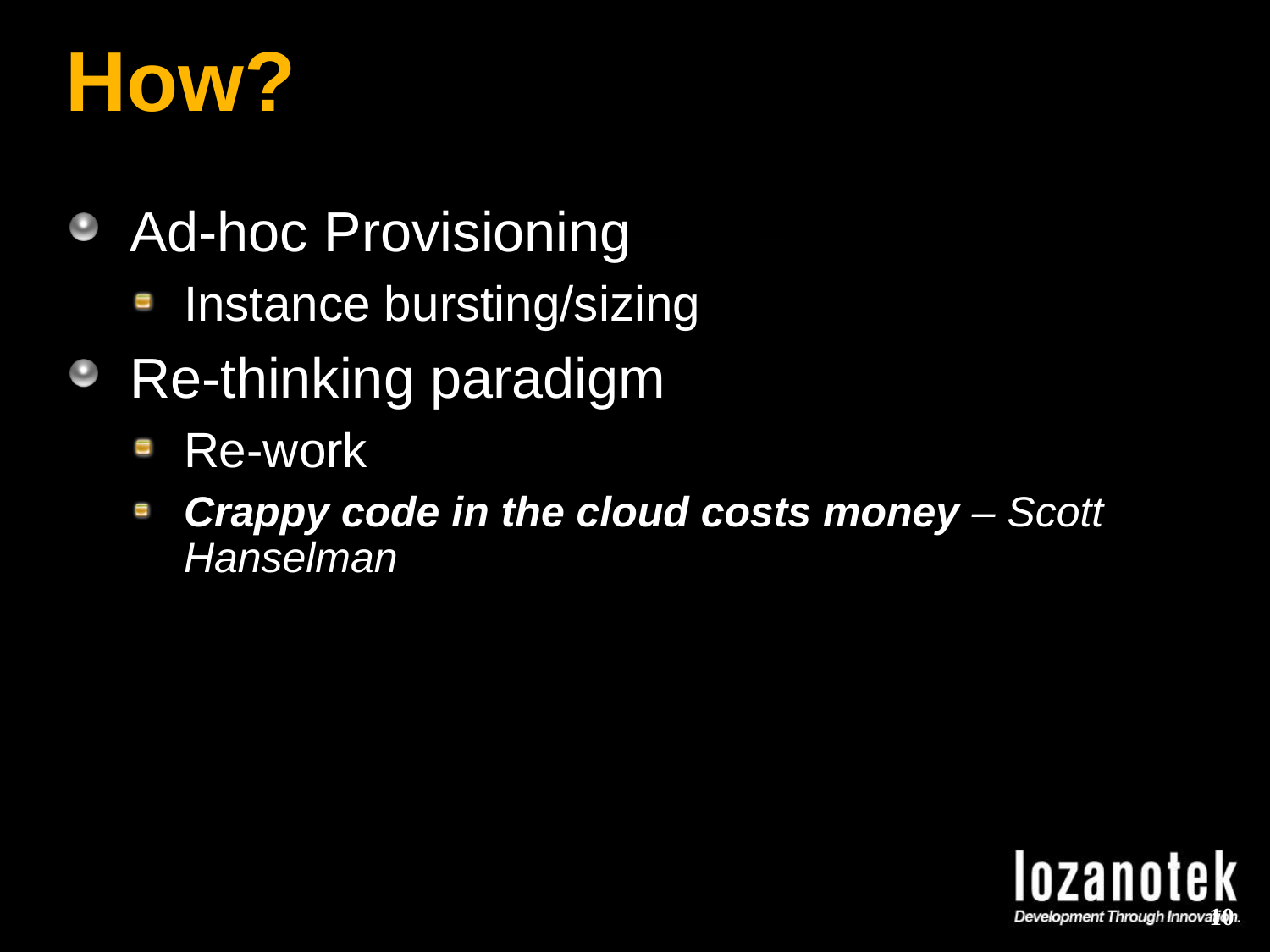

# How?
Ad-hoc Provisioning
Instance bursting/sizing
Re-thinking paradigm
Re-work
Crappy code in the cloud costs money – Scott Hanselman
10